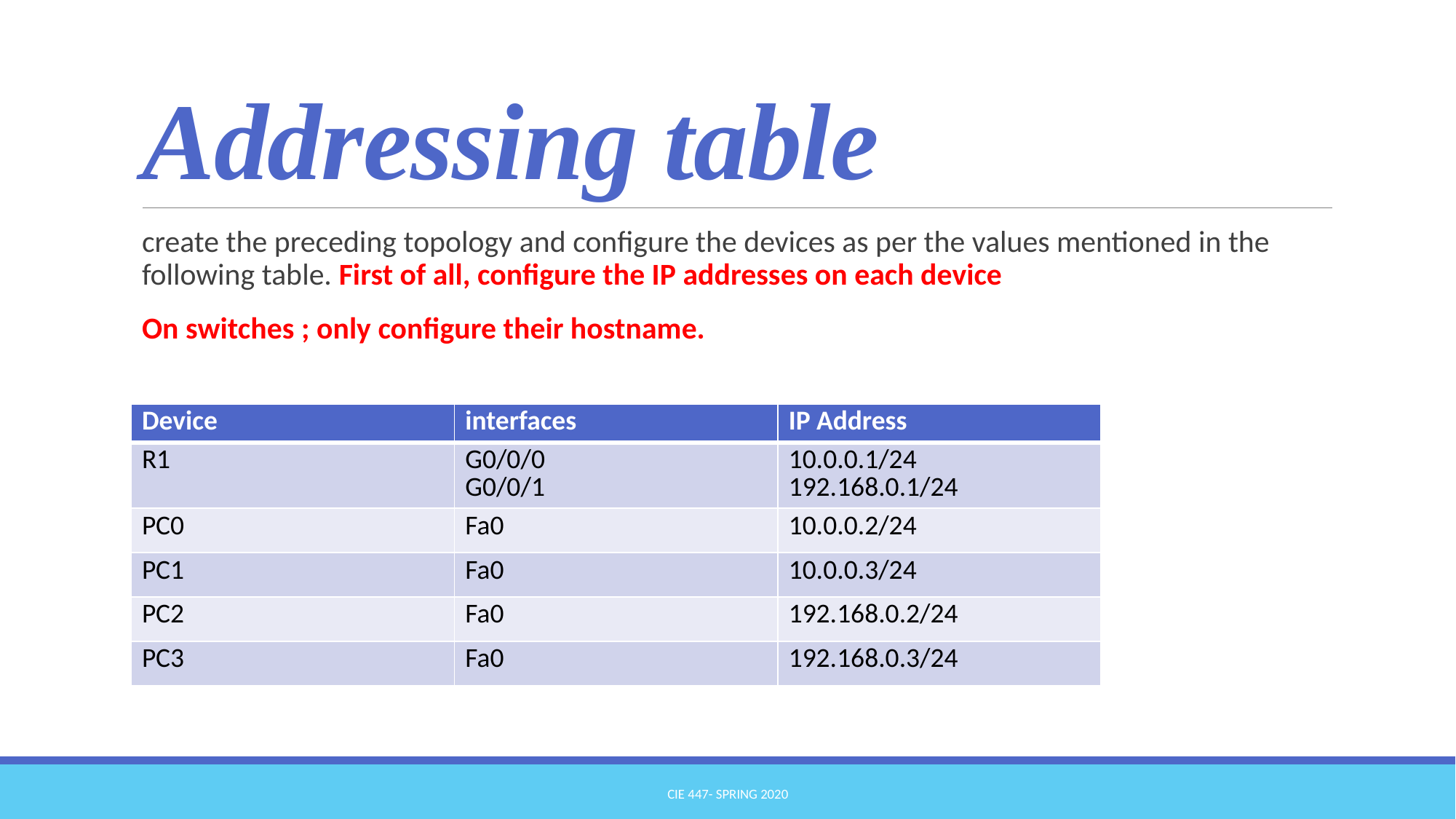

# Addressing table
create the preceding topology and configure the devices as per the values mentioned in the following table. First of all, configure the IP addresses on each device
On switches ; only configure their hostname.

| Device | interfaces | IP Address |
| --- | --- | --- |
| R1 | G0/0/0 G0/0/1 | 10.0.0.1/24 192.168.0.1/24 |
| PC0 | Fa0 | 10.0.0.2/24 |
| PC1 | Fa0 | 10.0.0.3/24 |
| PC2 | Fa0 | 192.168.0.2/24 |
| PC3 | Fa0 | 192.168.0.3/24 |
Cie 447- Spring 2020